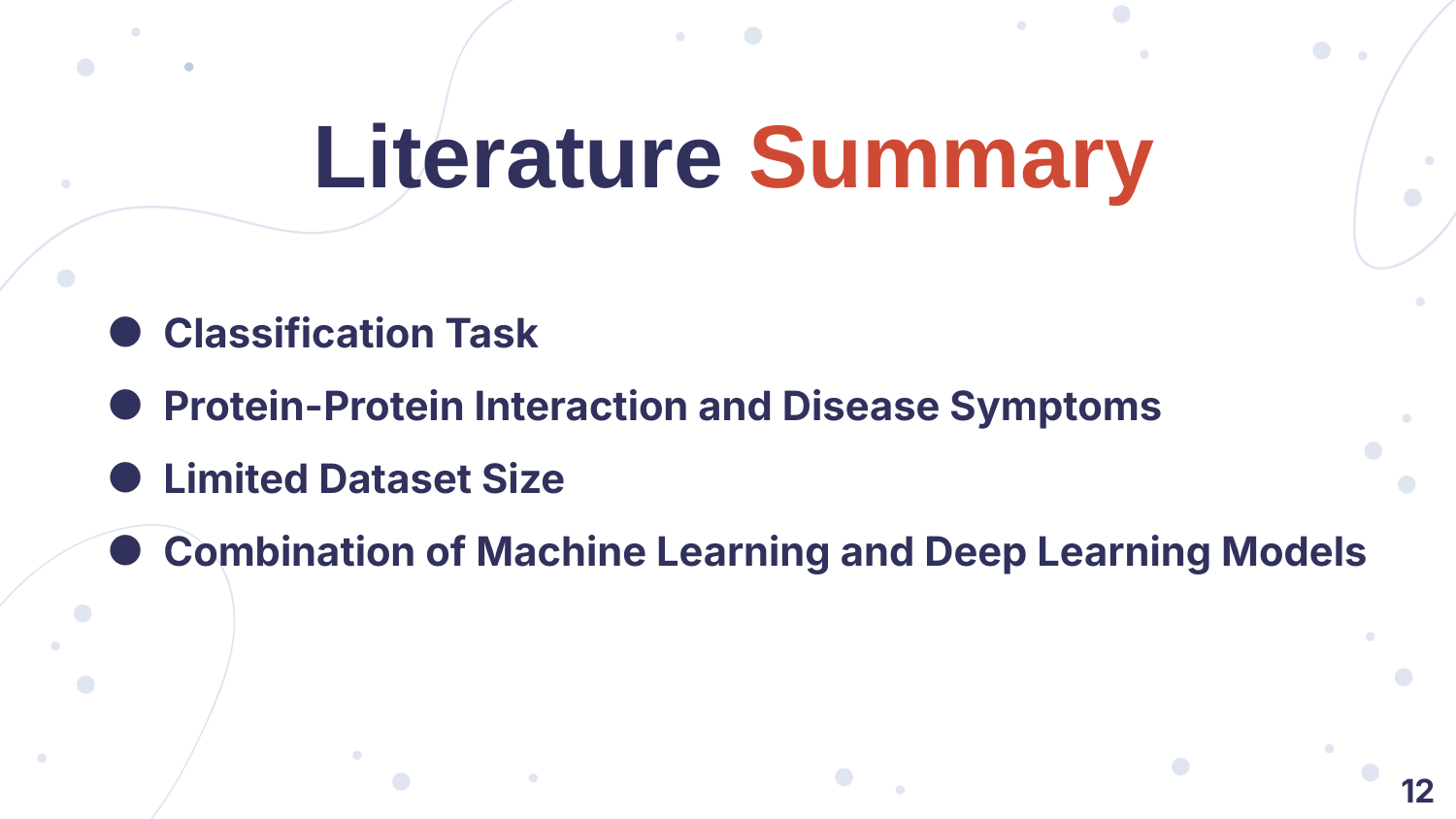

# Literature Summary

Classification Task
Protein-Protein Interaction and Disease Symptoms
Limited Dataset Size
Combination of Machine Learning and Deep Learning Models
12